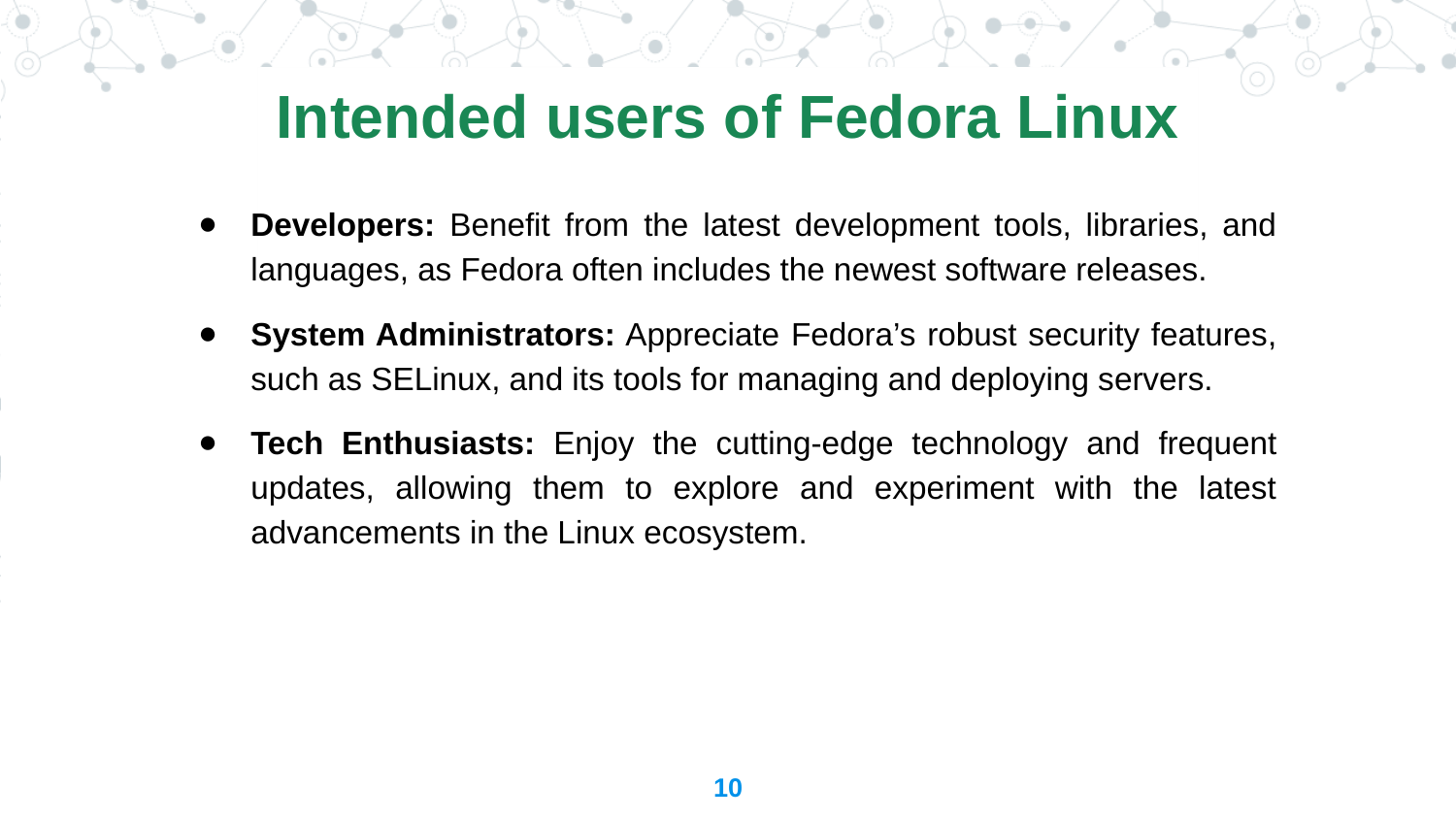

Intended users of Fedora Linux

Developers: Benefit from the latest development tools, libraries, and languages, as Fedora often includes the newest software releases.
System Administrators: Appreciate Fedora’s robust security features, such as SELinux, and its tools for managing and deploying servers.
Tech Enthusiasts: Enjoy the cutting-edge technology and frequent updates, allowing them to explore and experiment with the latest advancements in the Linux ecosystem.

10